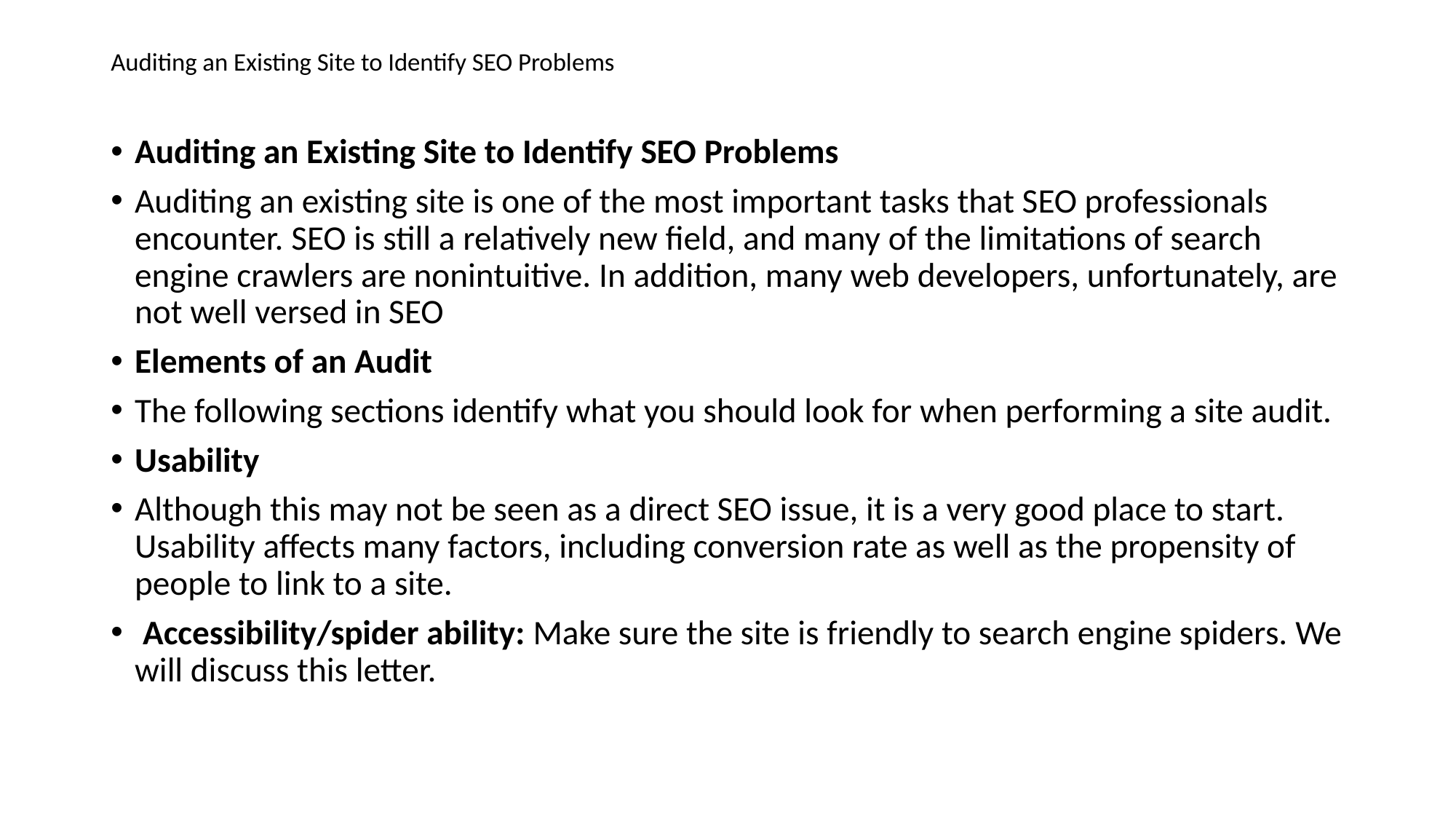

# Auditing an Existing Site to Identify SEO Problems
Auditing an Existing Site to Identify SEO Problems
Auditing an existing site is one of the most important tasks that SEO professionals encounter. SEO is still a relatively new field, and many of the limitations of search engine crawlers are nonintuitive. In addition, many web developers, unfortunately, are not well versed in SEO
Elements of an Audit
The following sections identify what you should look for when performing a site audit.
Usability
Although this may not be seen as a direct SEO issue, it is a very good place to start. Usability affects many factors, including conversion rate as well as the propensity of people to link to a site.
 Accessibility/spider ability: Make sure the site is friendly to search engine spiders. We will discuss this letter.